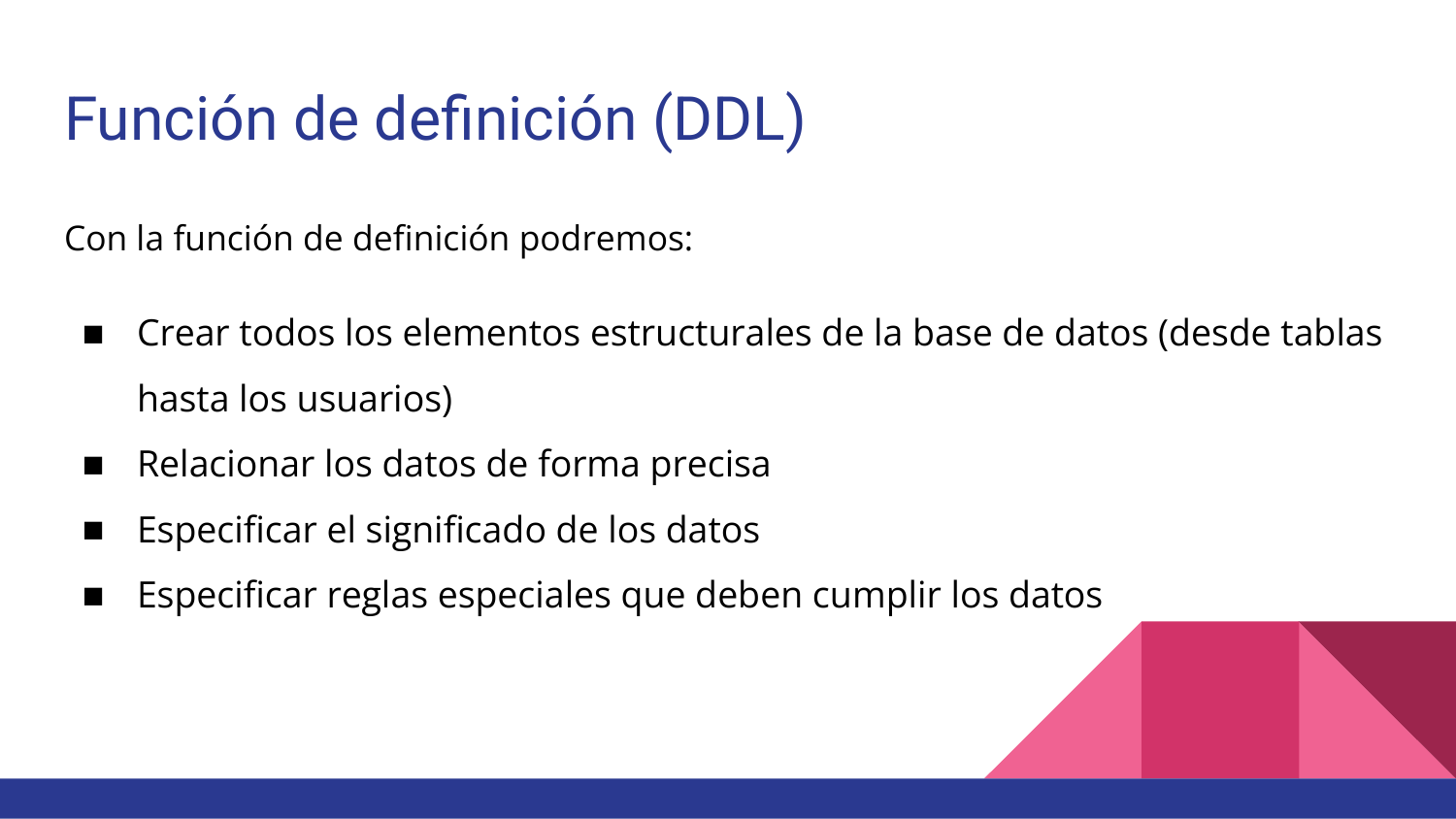

# Función de definición (DDL)

Con la función de definición podremos:
Crear todos los elementos estructurales de la base de datos (desde tablas hasta los usuarios)
Relacionar los datos de forma precisa
Especificar el significado de los datos
Especificar reglas especiales que deben cumplir los datos